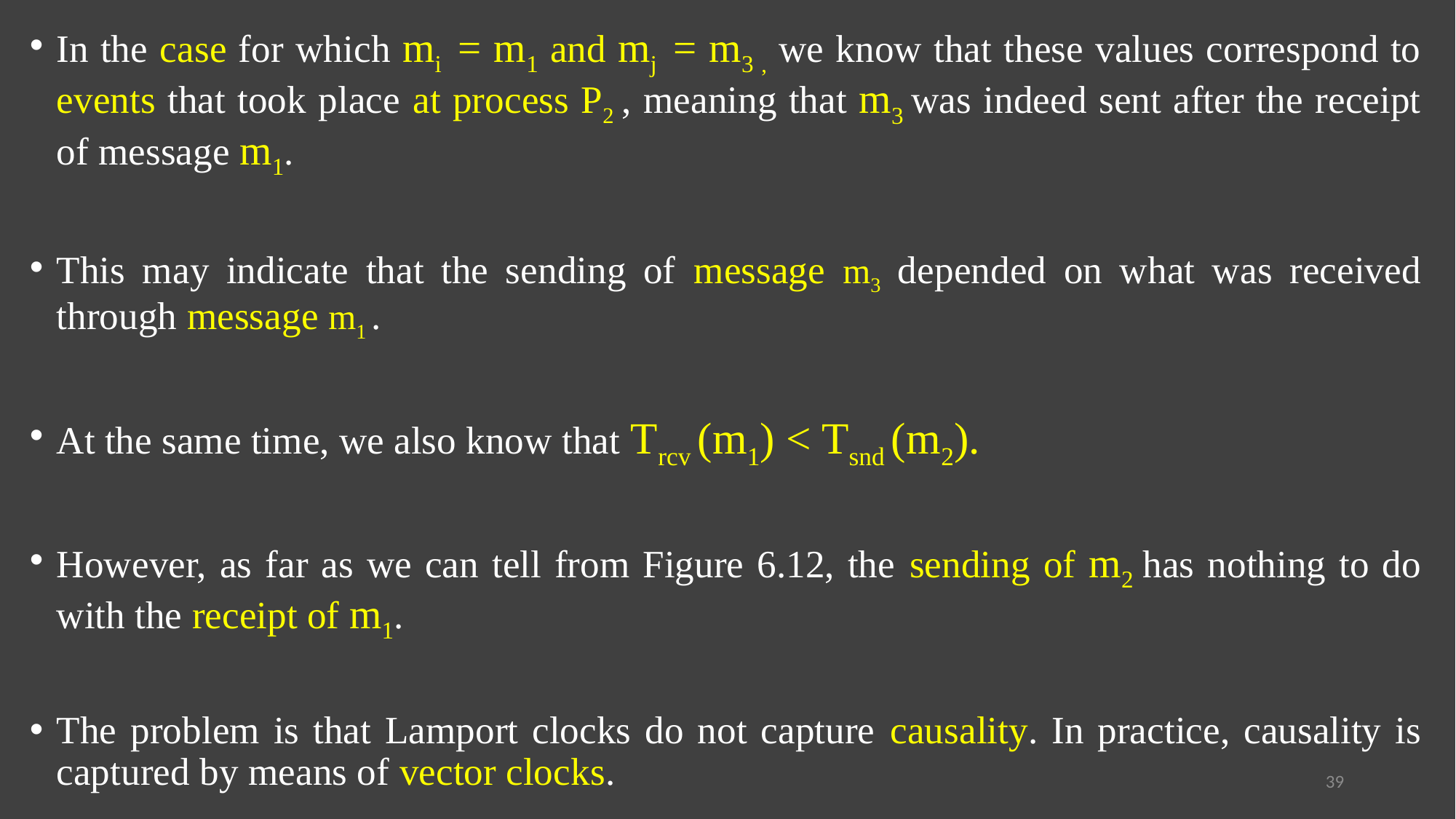

In the case for which mi  = m1 and mj  = m3 , we know that these values correspond to events that took place at process P2 , meaning that m3 was indeed sent after the receipt of message m1.

This may indicate that the sending of message m3 depended on what was received through message m1 .

At the same time, we also know that Trcv (m1) < Tsnd (m2).

However, as far as we can tell from Figure 6.12, the sending of m2 has nothing to do with the receipt of m1.

The problem is that Lamport clocks do not capture causality. In practice, causality is captured by means of vector clocks.

39